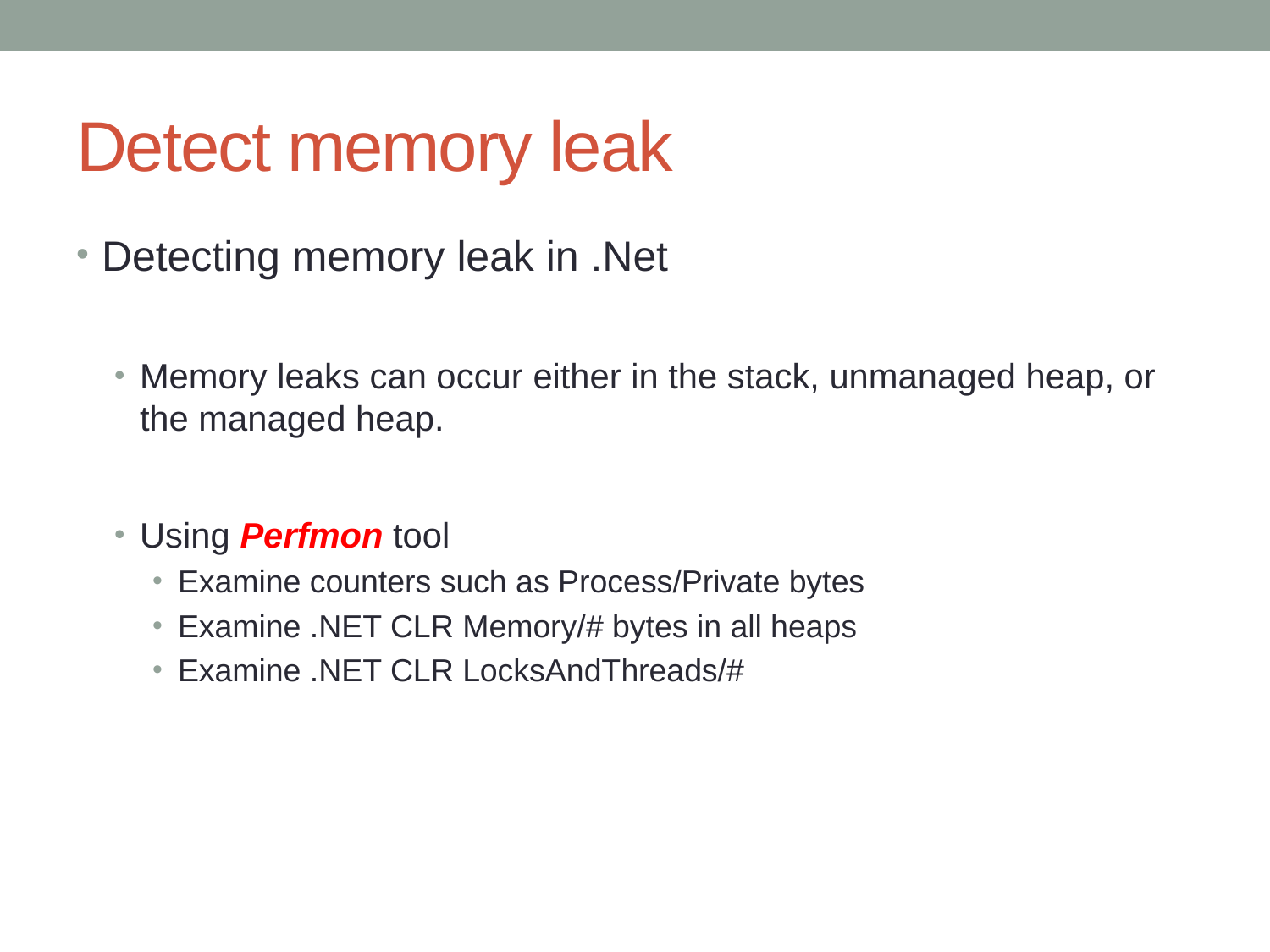

# Detect memory leak
Detecting memory leak in .Net

Memory leaks can occur either in the stack, unmanaged heap, or the managed heap.

Using Perfmon tool
Examine counters such as Process/Private bytes
Examine .NET CLR Memory/# bytes in all heaps
Examine .NET CLR LocksAndThreads/#